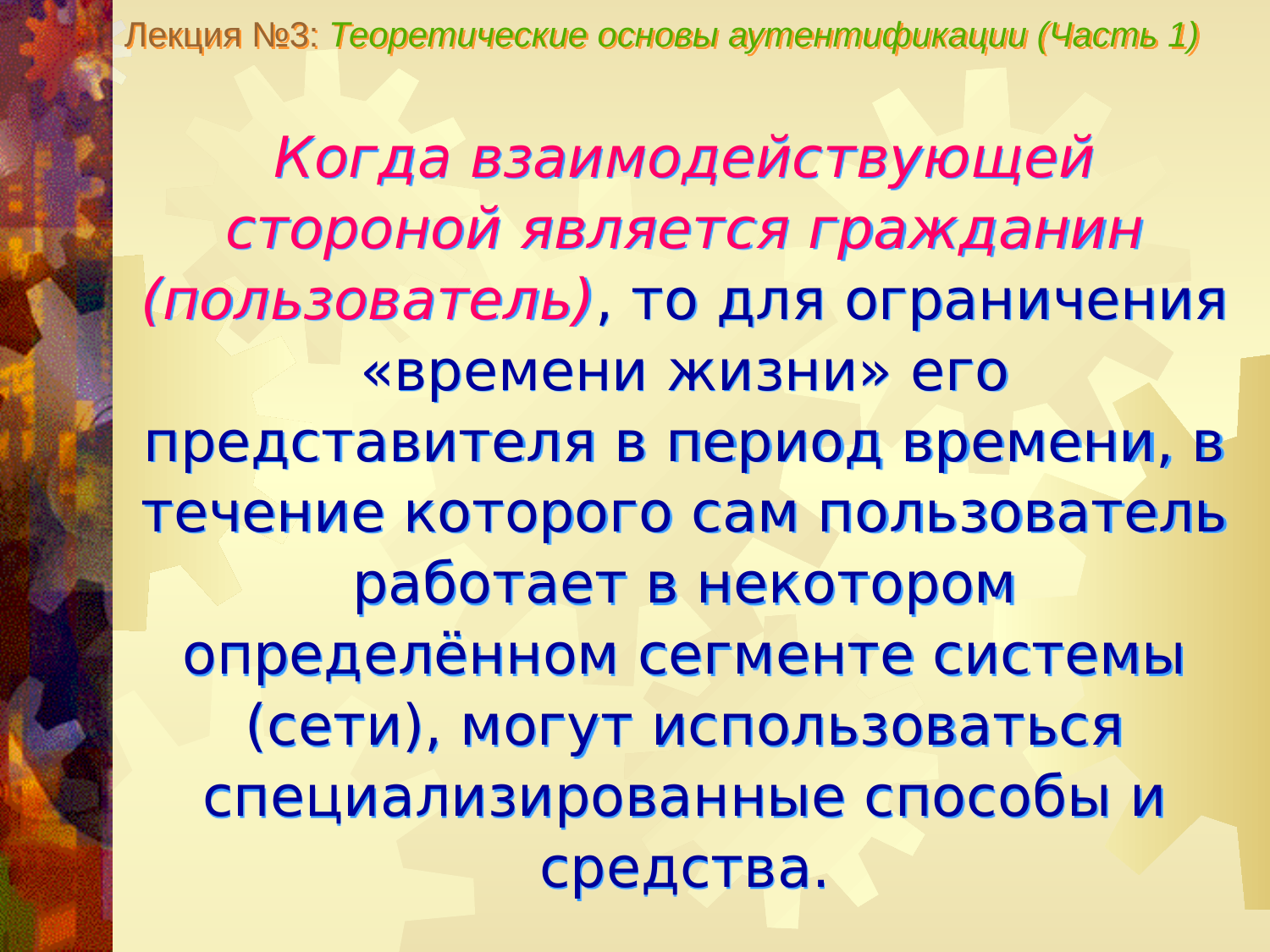

Лекция №3: Теоретические основы аутентификации (Часть 1)
Когда взаимодействующей стороной является гражданин (пользователь), то для ограничения «времени жизни» его представителя в период времени, в течение которого сам пользователь работает в некотором определённом сегменте системы (сети), могут использоваться специализированные способы и средства.